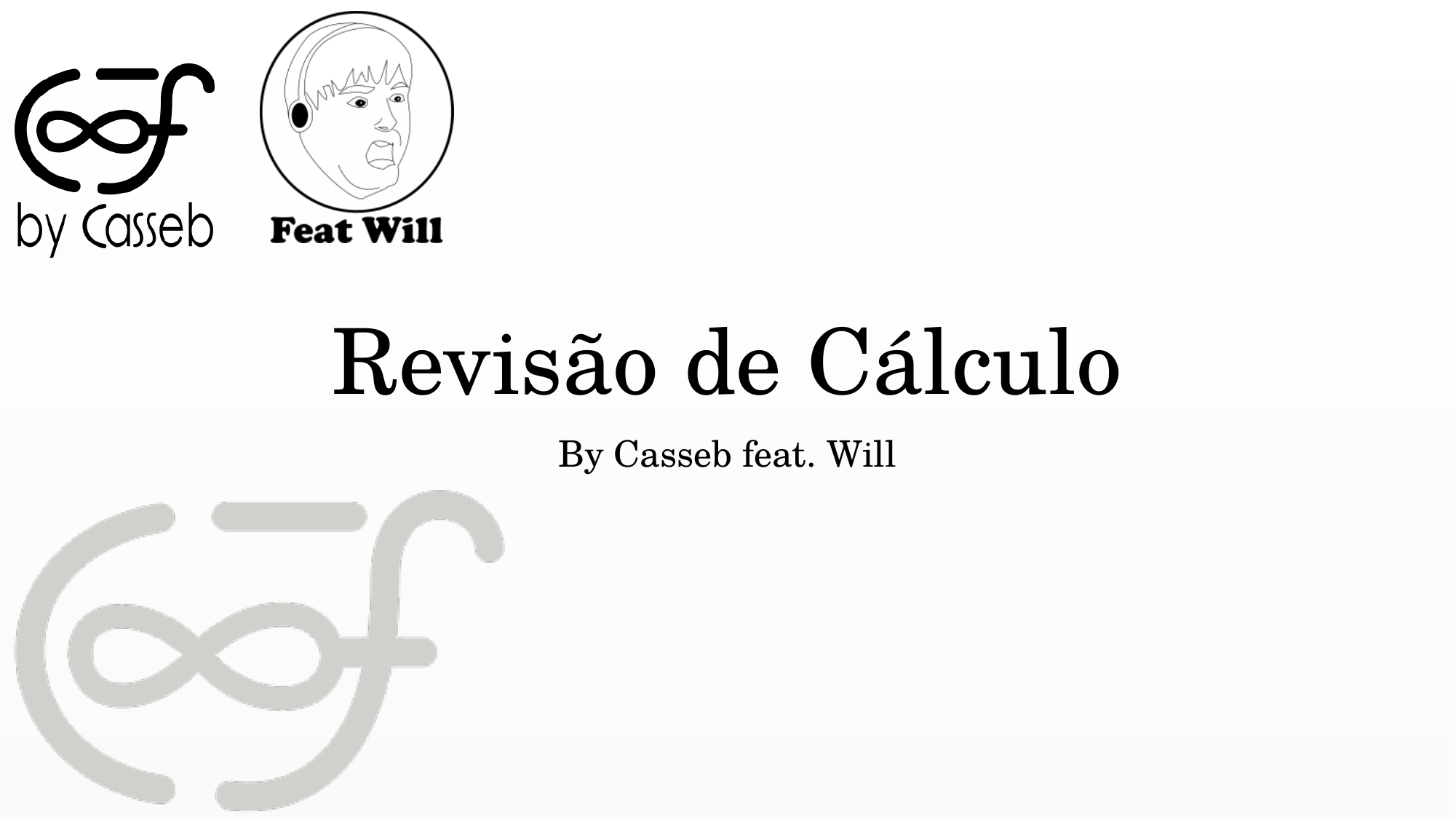

# Revisão de Cálculo
By Casseb feat. Will